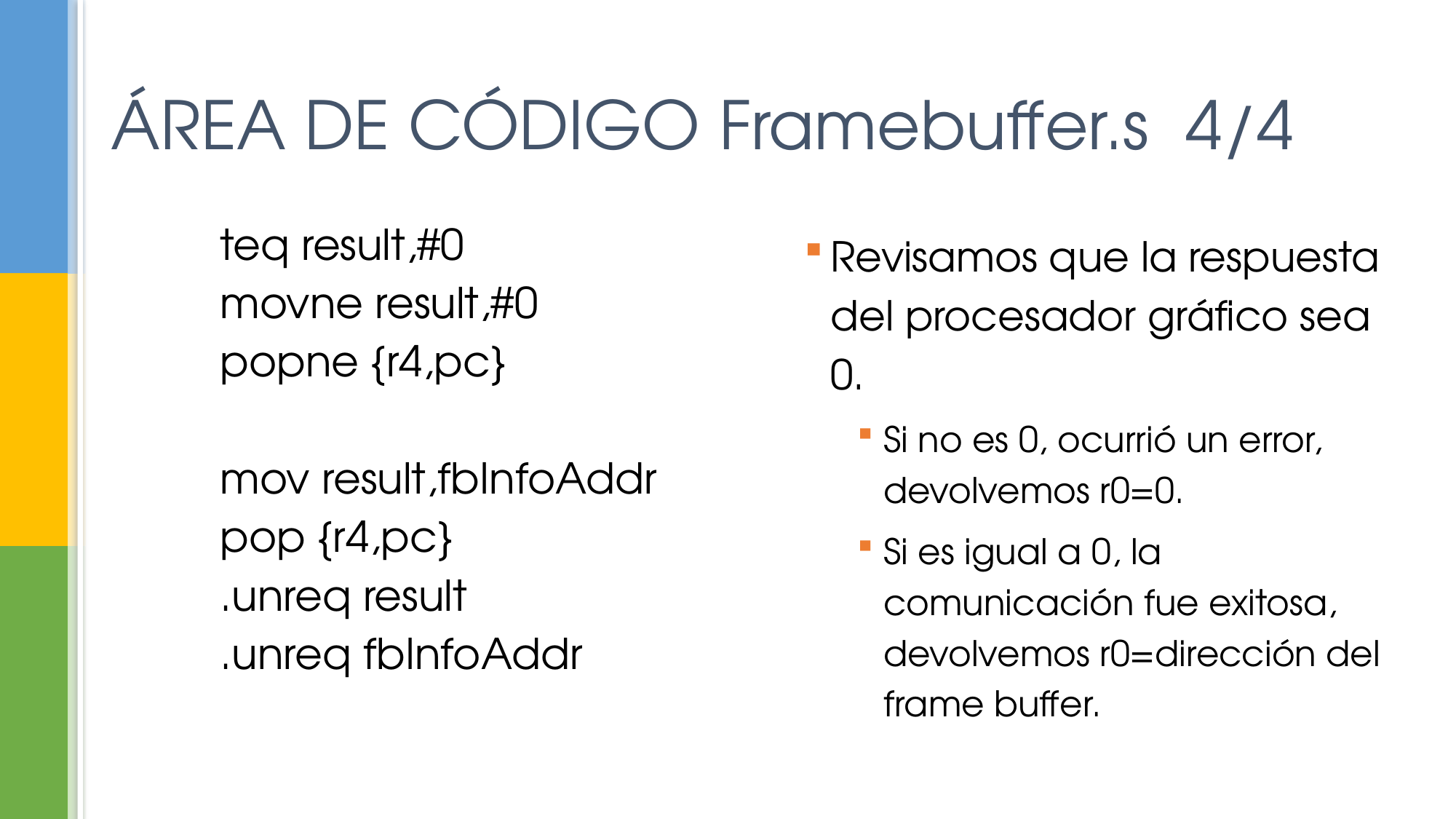

# ÁREA DE CÓDIGO Framebuffer.s  4/4
Revisamos que la respuesta del procesador gráfico sea 0.
Si no es 0, ocurrió un error, devolvemos r0=0.
Si es igual a 0, la comunicación fue exitosa, devolvemos r0=dirección del frame buffer.
	teq result,#0
	movne result,#0
	popne {r4,pc}

	mov result,fbInfoAddr
	pop {r4,pc}
	.unreq result
	.unreq fbInfoAddr